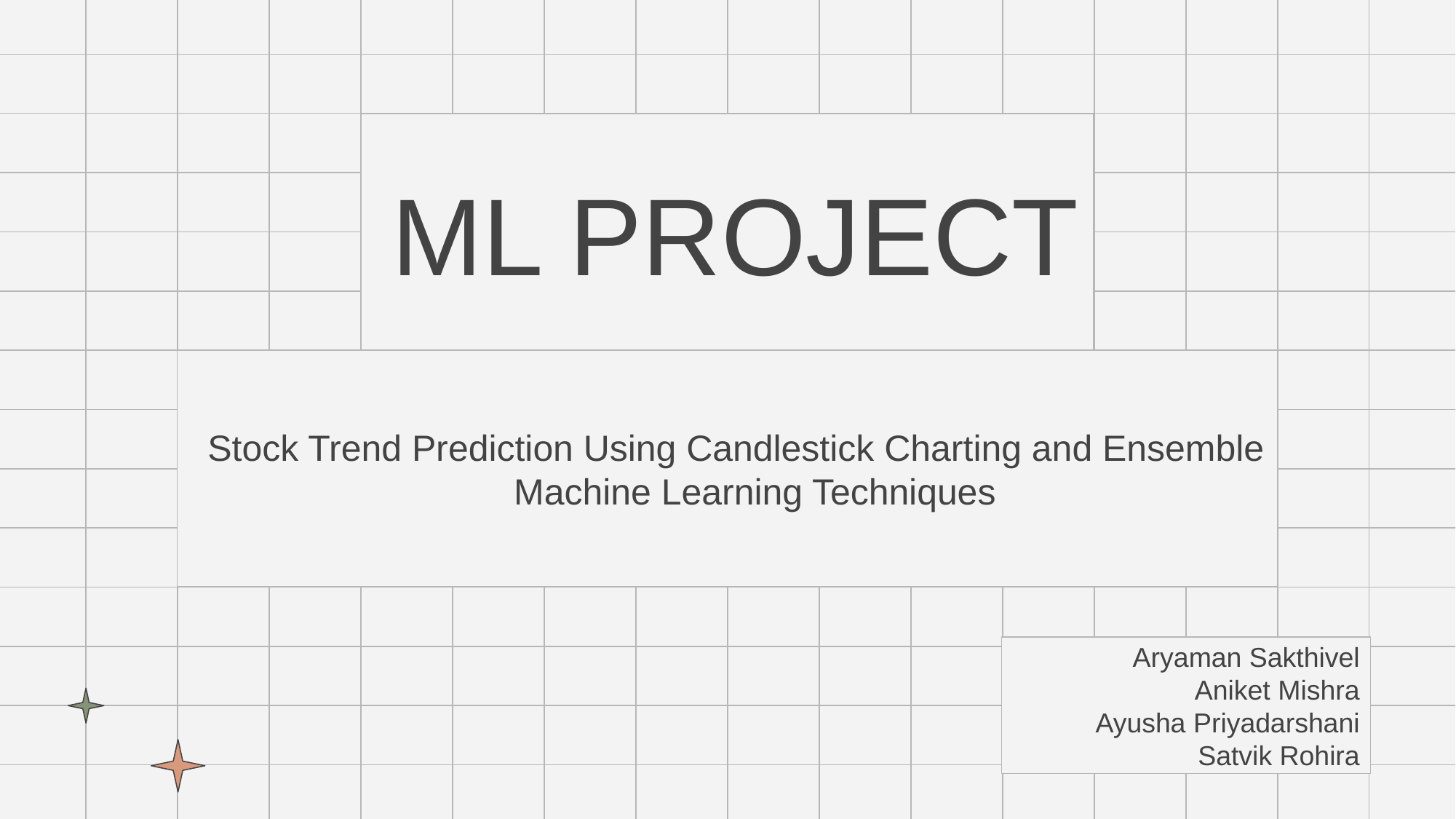

ML PROJECT
Stock Trend Prediction Using Candlestick Charting and Ensemble Machine Learning Techniques
Aryaman Sakthivel
Aniket Mishra
Ayusha Priyadarshani
Satvik Rohira